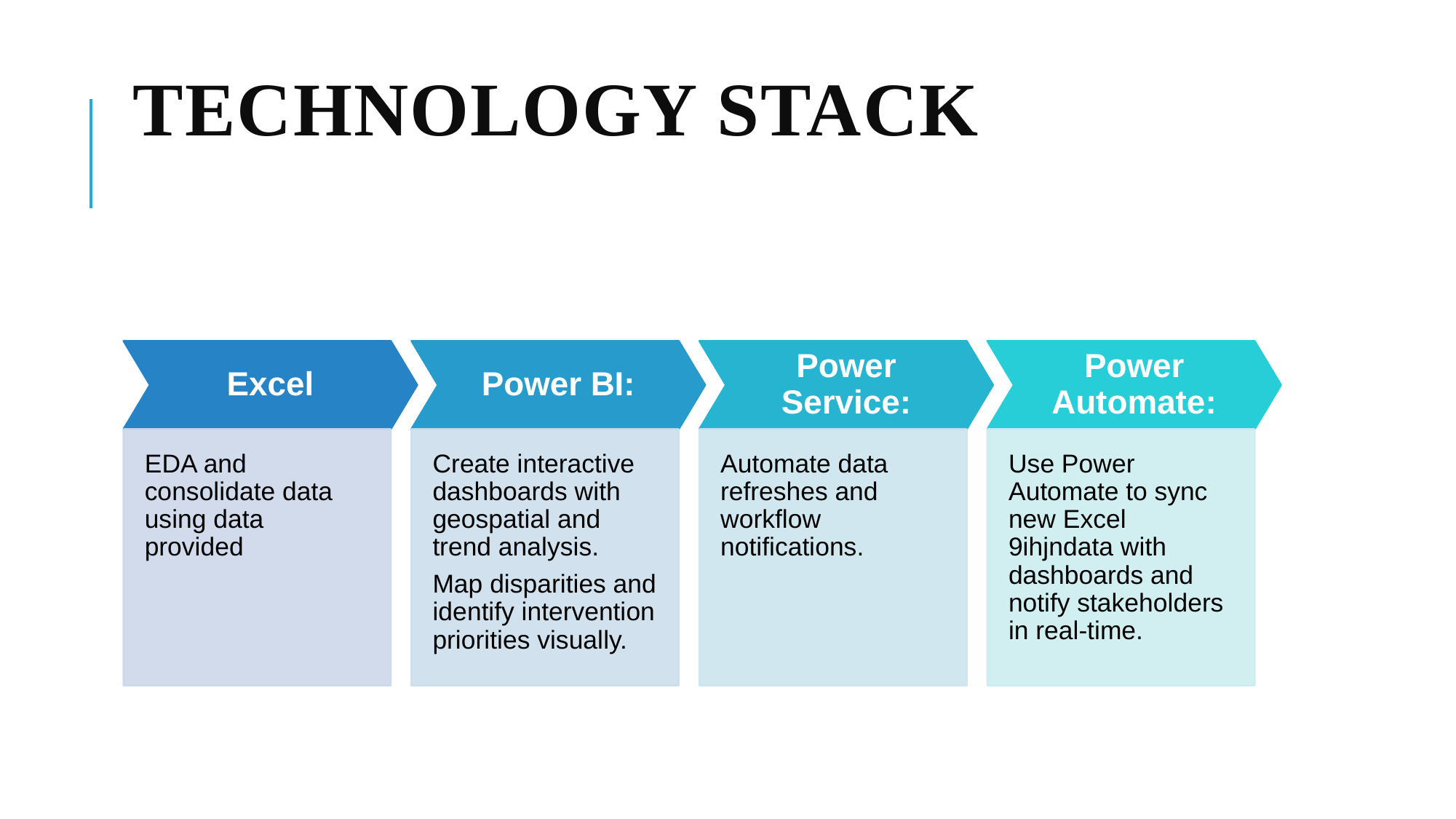

# Technology Stack
Excel
EDA and consolidate data using data provided
Power BI:
Create interactive dashboards with geospatial and trend analysis.
Map disparities and identify intervention priorities visually.
Power Service:
Automate data refreshes and workflow notifications.
Power Automate:
Use Power Automate to sync new Excel 9ihjndata with dashboards and notify stakeholders in real-time.